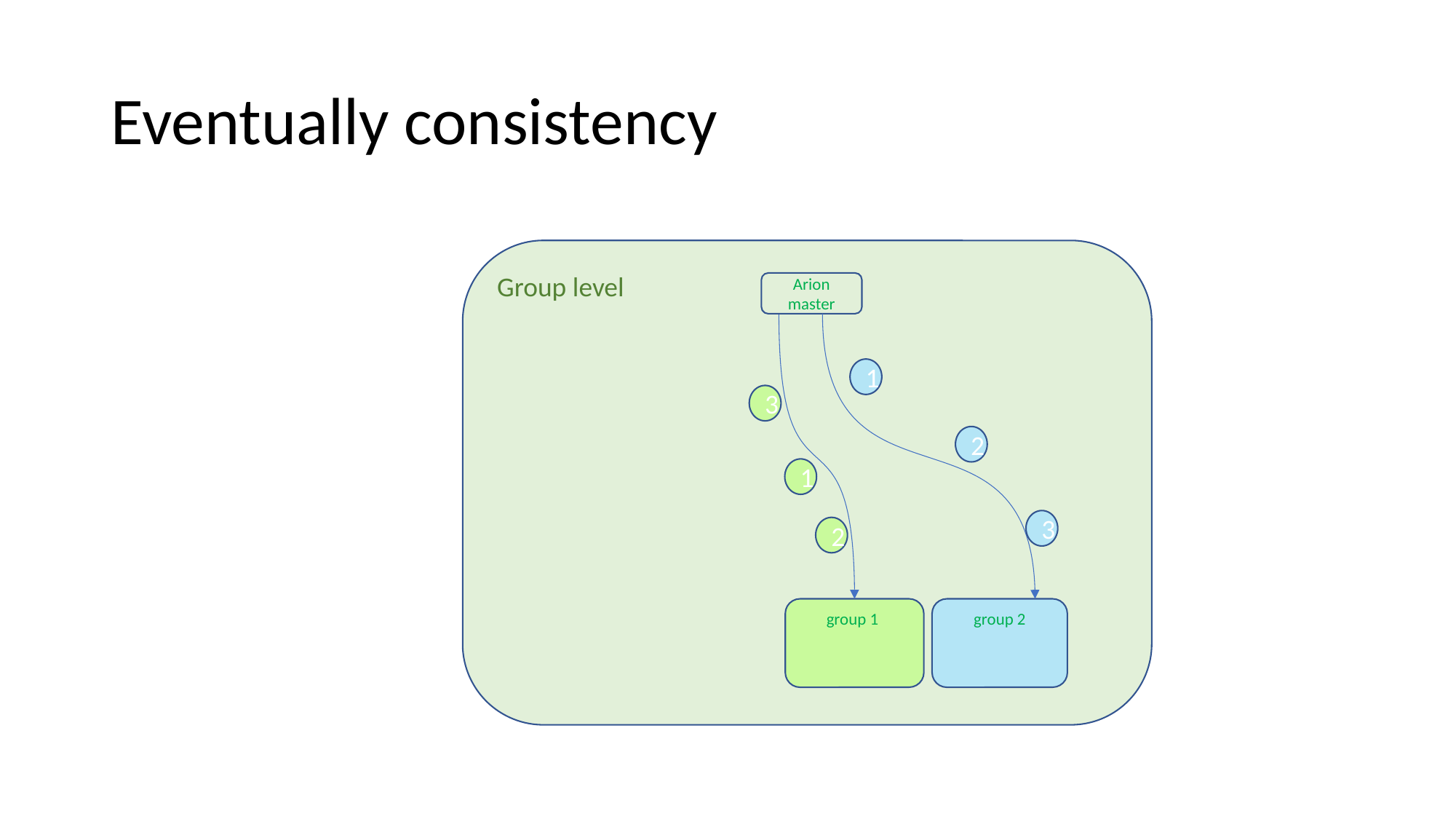

# Eventually consistency
Group level
Arion master
1
3
2
1
3
2
group 1
group 2